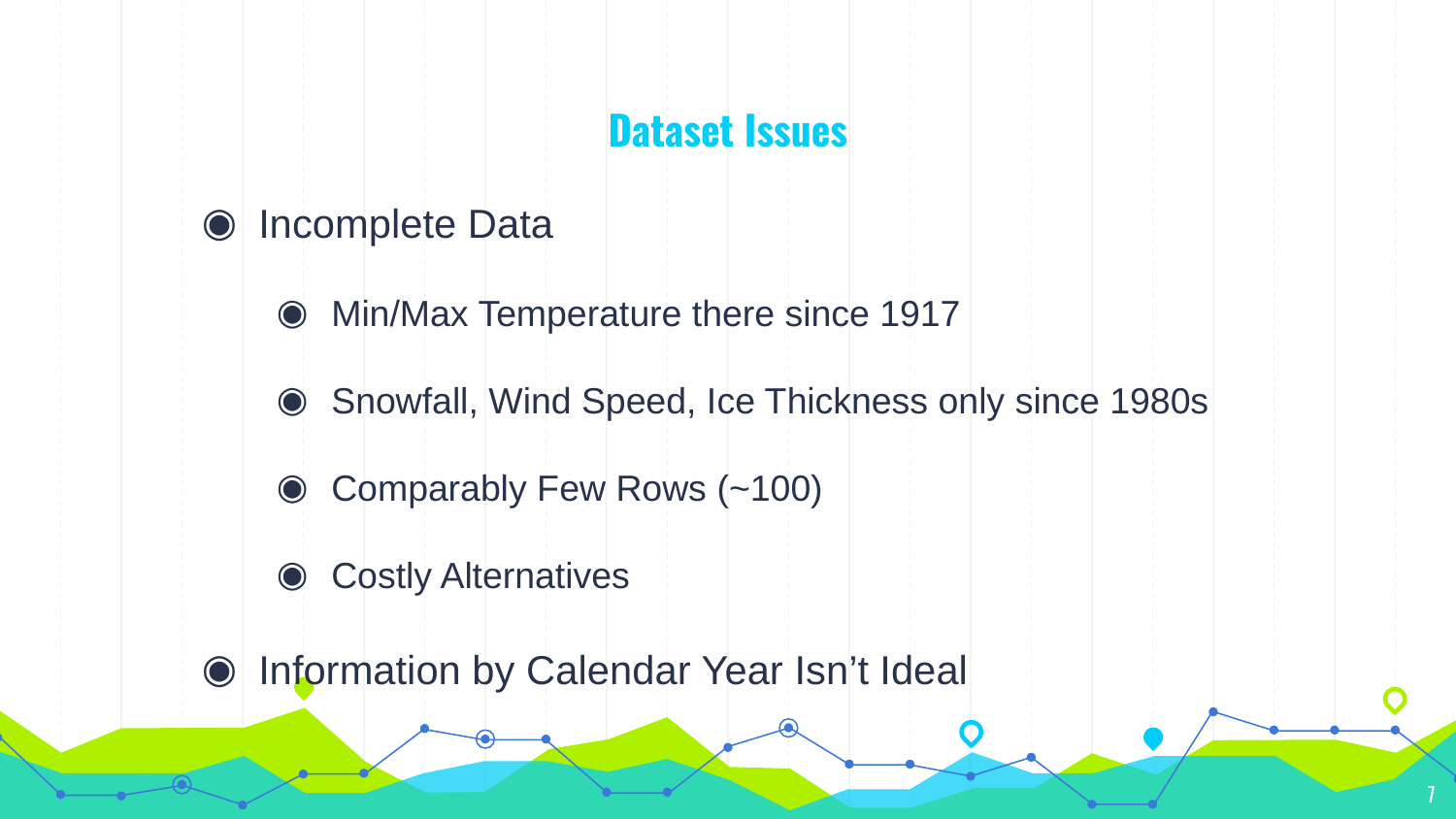

# Dataset Issues
Incomplete Data
Min/Max Temperature there since 1917
Snowfall, Wind Speed, Ice Thickness only since 1980s
Comparably Few Rows (~100)
Costly Alternatives
Information by Calendar Year Isn’t Ideal
7